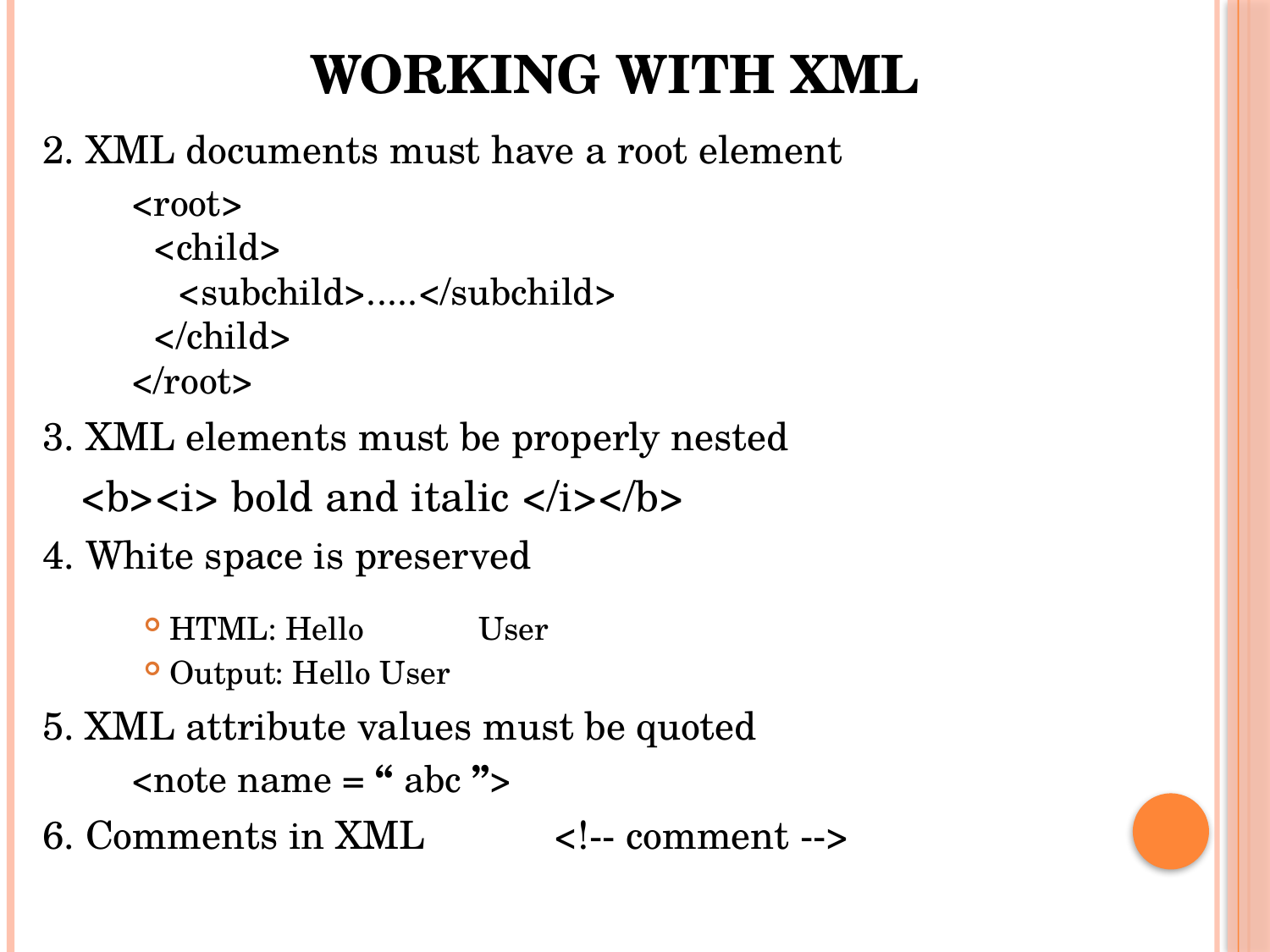

# Working With XML
2. XML documents must have a root element
	<root>
  <child>
    <subchild>.....</subchild>
  </child>
</root>
3. XML elements must be properly nested
	<b><i> bold and italic </i></b>
4. White space is preserved

HTML: Hello           User
Output: Hello User
5. XML attribute values must be quoted
	<note name = “ abc ”>
6. Comments in XML            <!-- comment -->